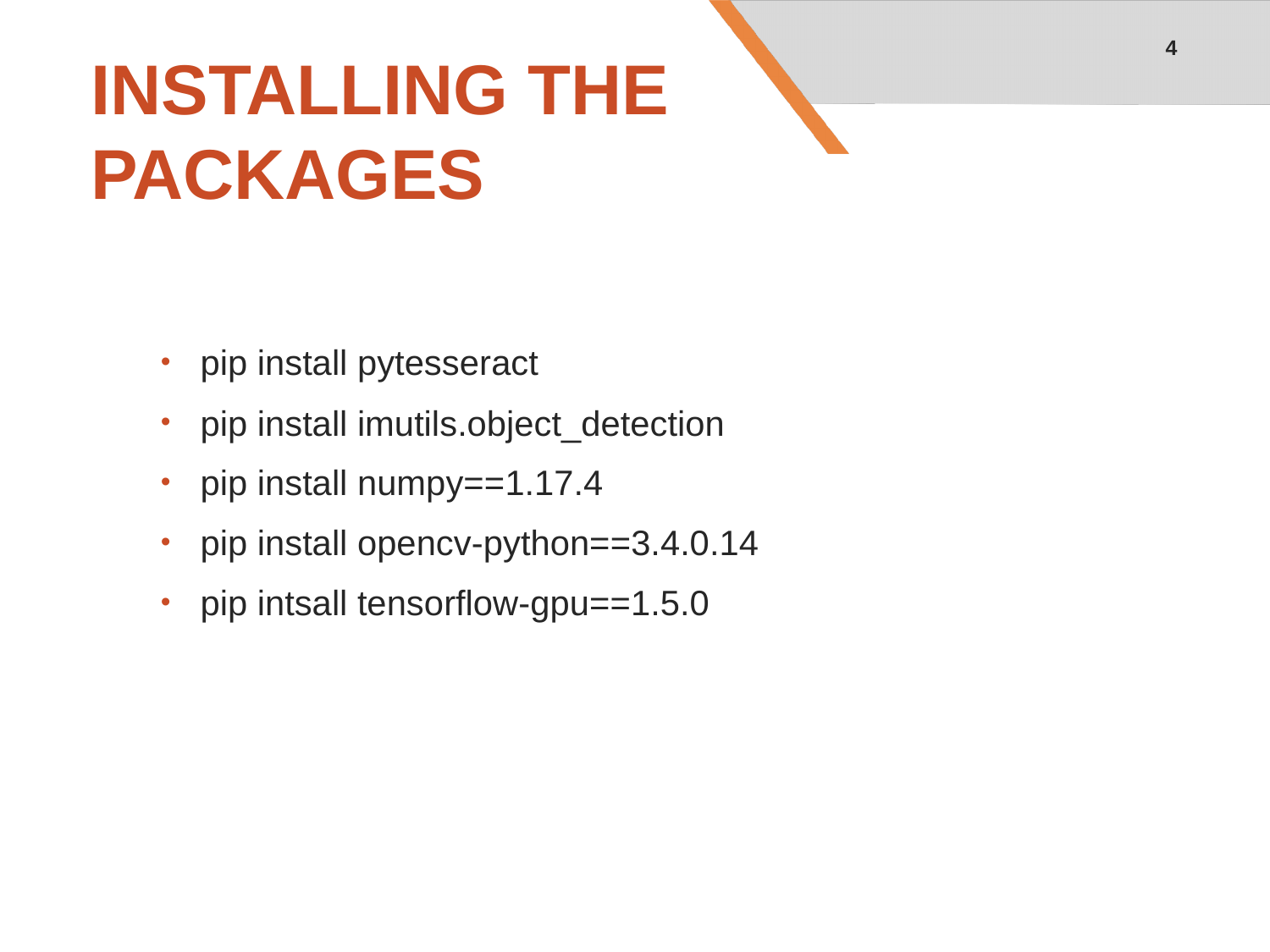

4
INSTALLING THE
PACKAGES
pip install pytesseract
pip install imutils.object_detection
pip install numpy==1.17.4
pip install opencv-python==3.4.0.14
pip intsall tensorflow-gpu==1.5.0